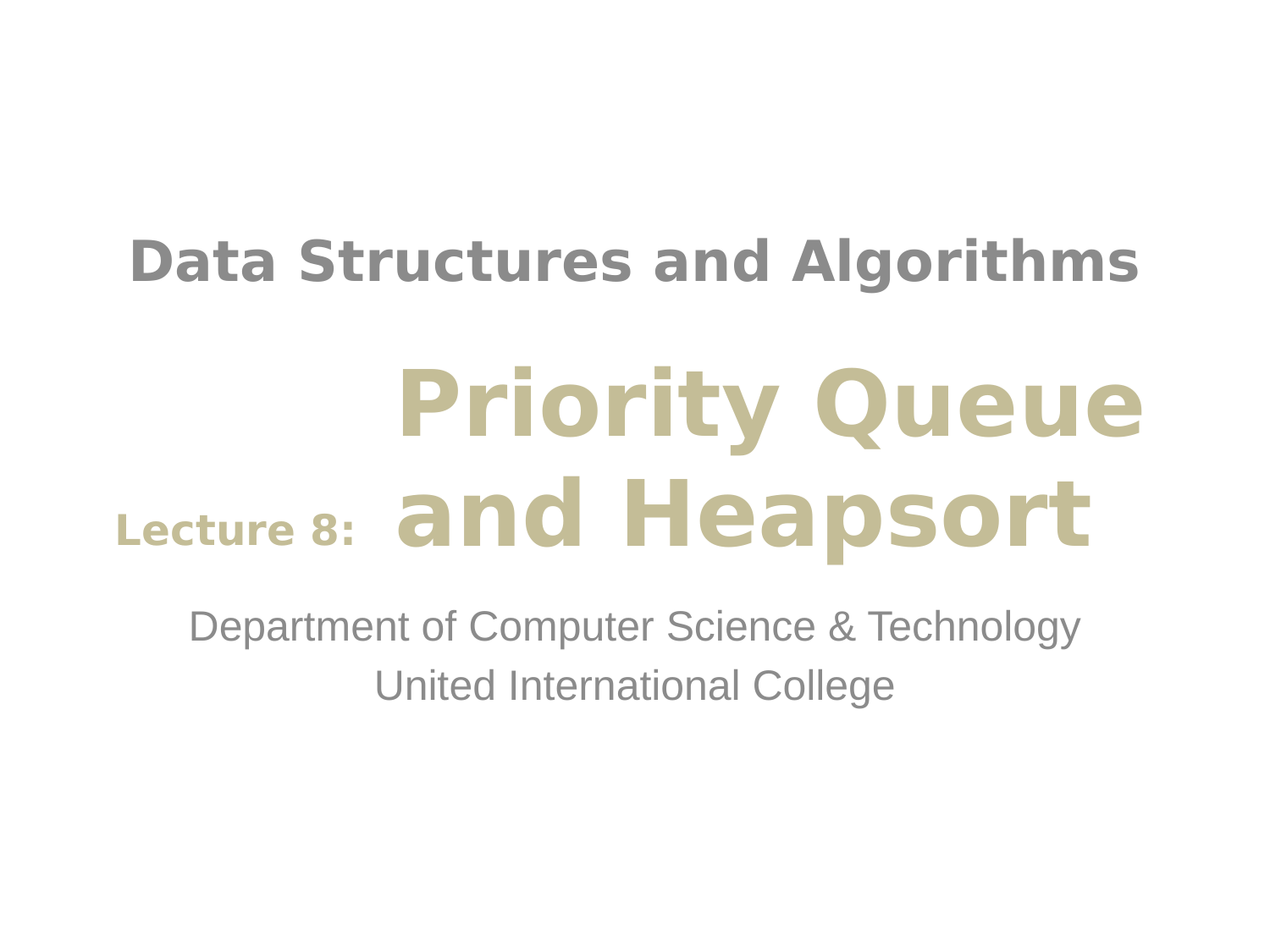

# Data Structures and Algorithms
Priority Queue
and Heapsort
Lecture 8:
Department of Computer Science & Technology
United International College